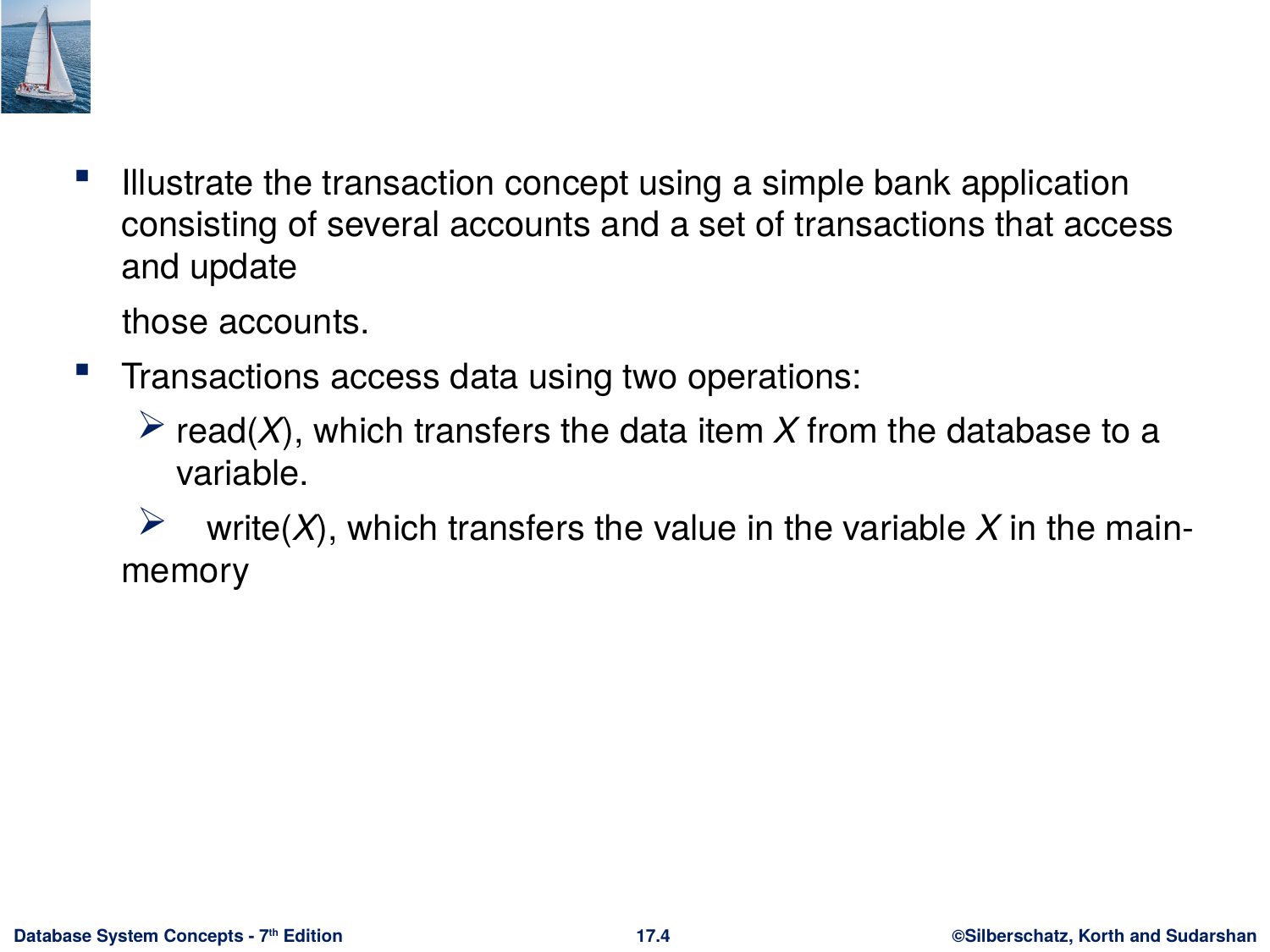

#
Illustrate the transaction concept using a simple bank application consisting of several accounts and a set of transactions that access and update
     those accounts.
Transactions access data using two operations:
read(X), which transfers the data item X from the database to a variable.
    write(X), which transfers the value in the variable X in the main-memory